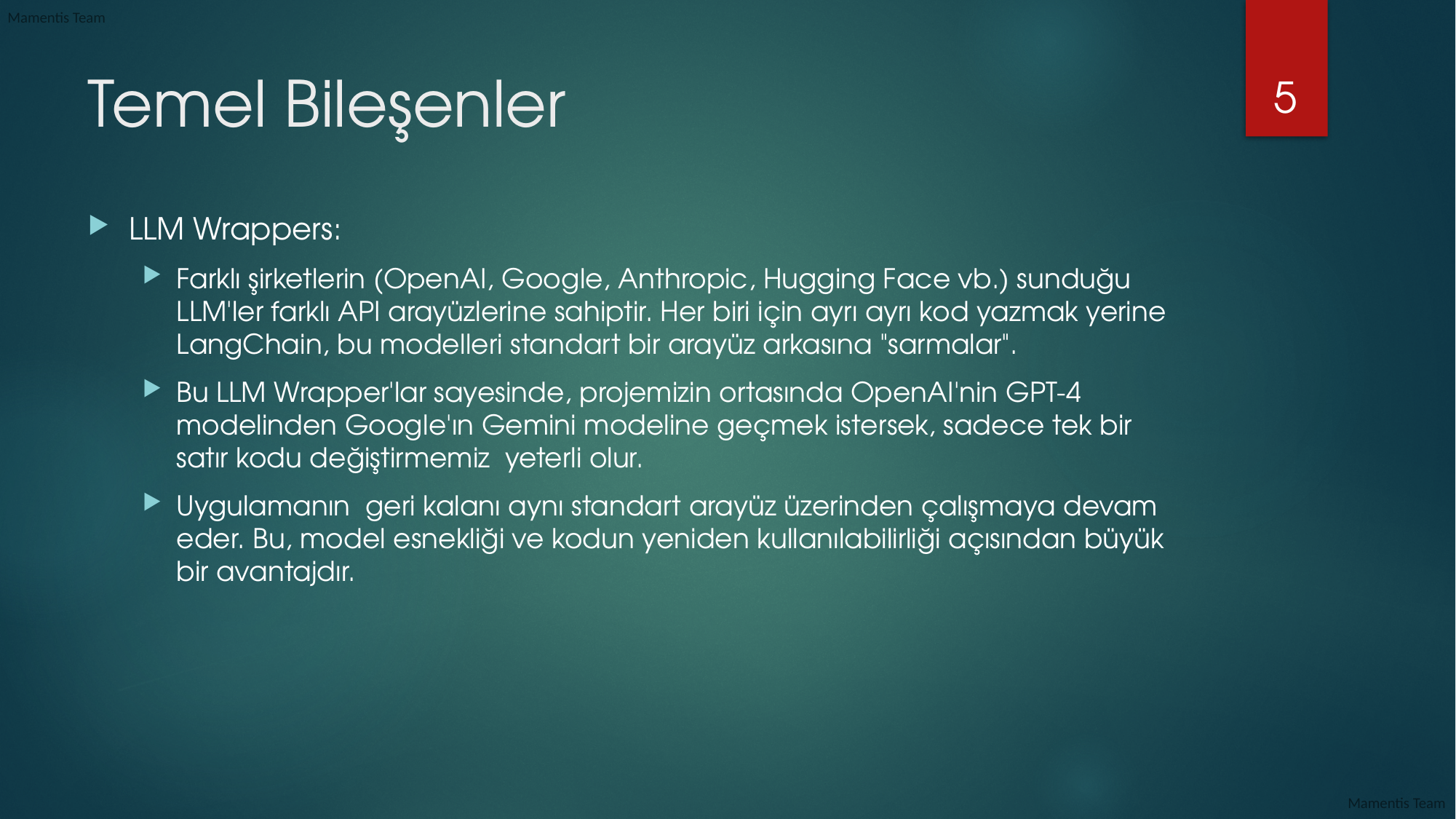

5
# Temel Bileşenler
LLM Wrappers:
Farklı şirketlerin (OpenAI, Google, Anthropic, Hugging Face vb.) sunduğu LLM'ler farklı API arayüzlerine sahiptir. Her biri için ayrı ayrı kod yazmak yerine LangChain, bu modelleri standart bir arayüz arkasına "sarmalar".
Bu LLM Wrapper'lar sayesinde, projemizin ortasında OpenAI'nin GPT-4 modelinden Google'ın Gemini modeline geçmek istersek, sadece tek bir satır kodu değiştirmemiz  yeterli olur.
Uygulamanın  geri kalanı aynı standart arayüz üzerinden çalışmaya devam eder. Bu, model esnekliği ve kodun yeniden kullanılabilirliği açısından büyük bir avantajdır.